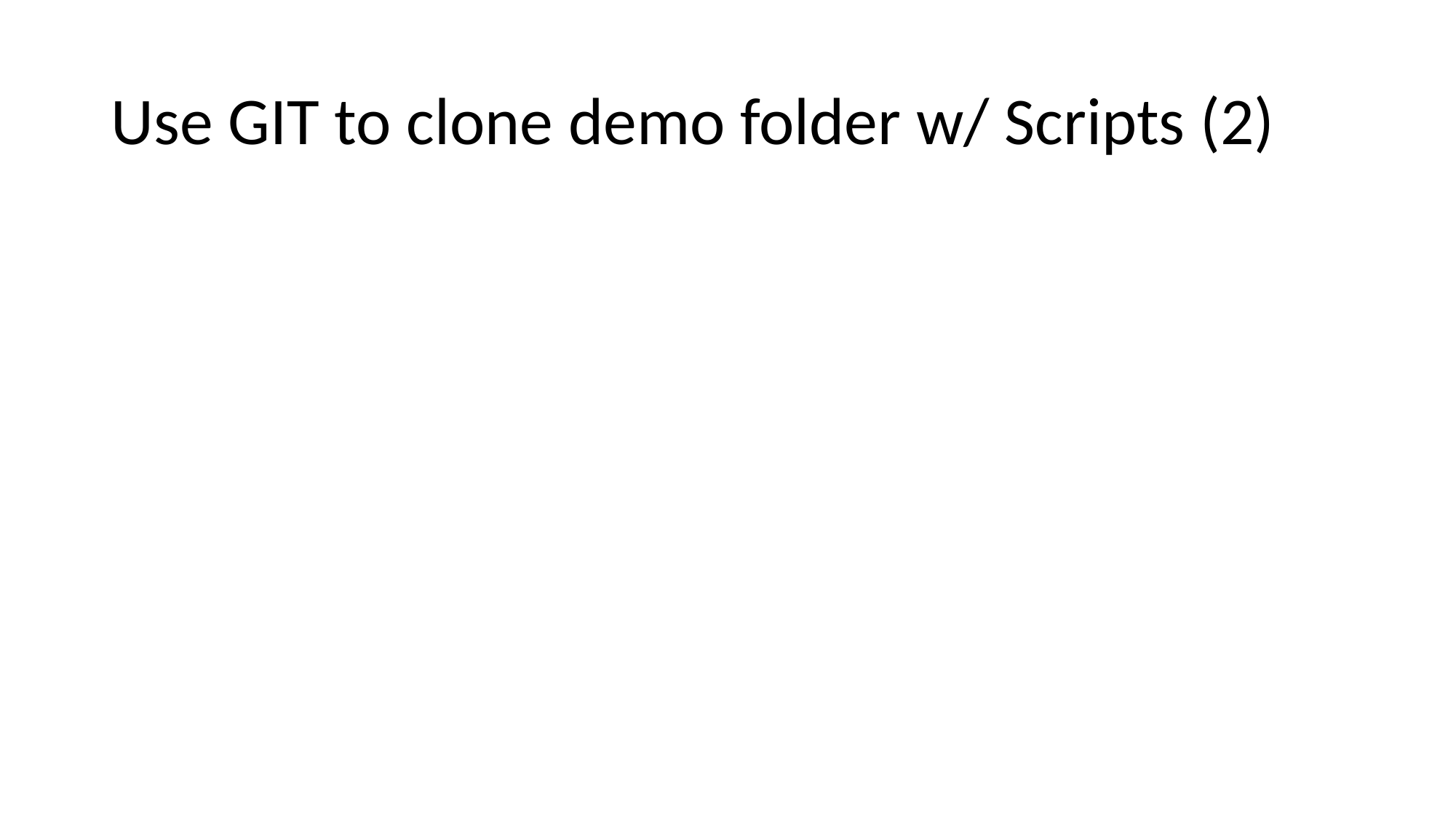

# Use GIT to clone demo folder w/ Scripts (2)